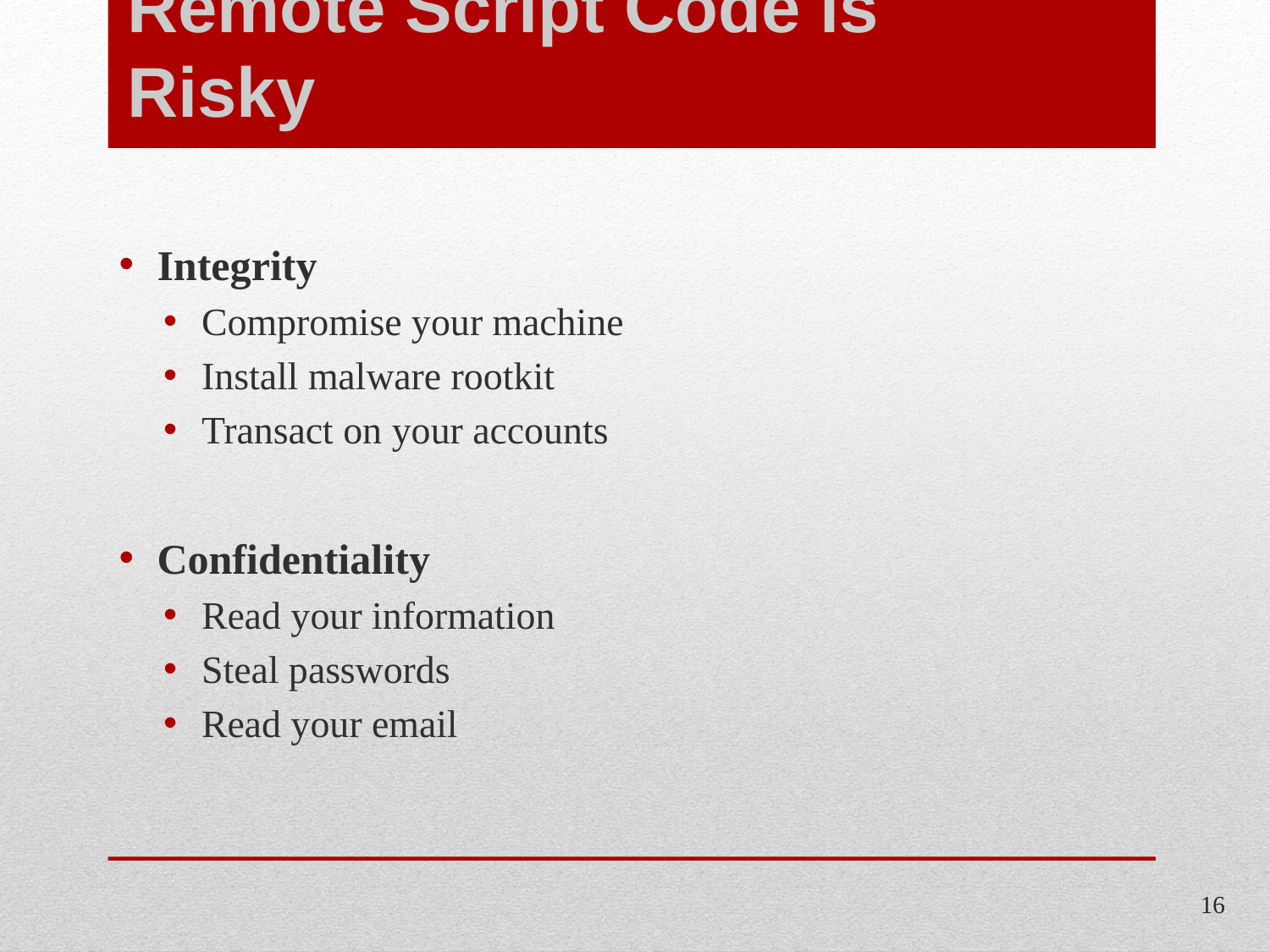

# Remote Script Code is Risky
Integrity
Compromise your machine
Install malware rootkit
Transact on your accounts

Confidentiality
Read your information
Steal passwords
Read your email
16